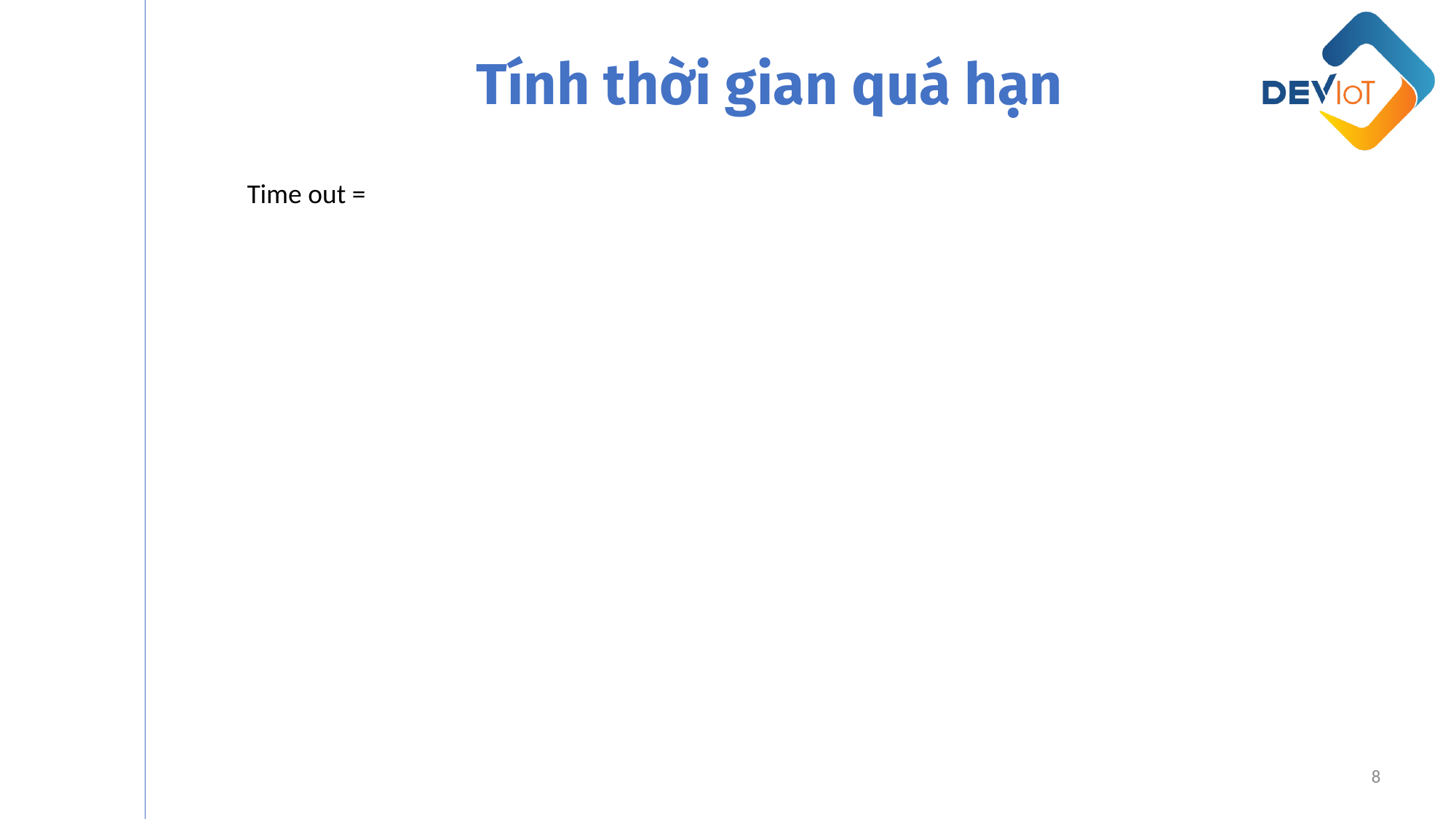

Tính thời gian quá hạn
Time out =
8